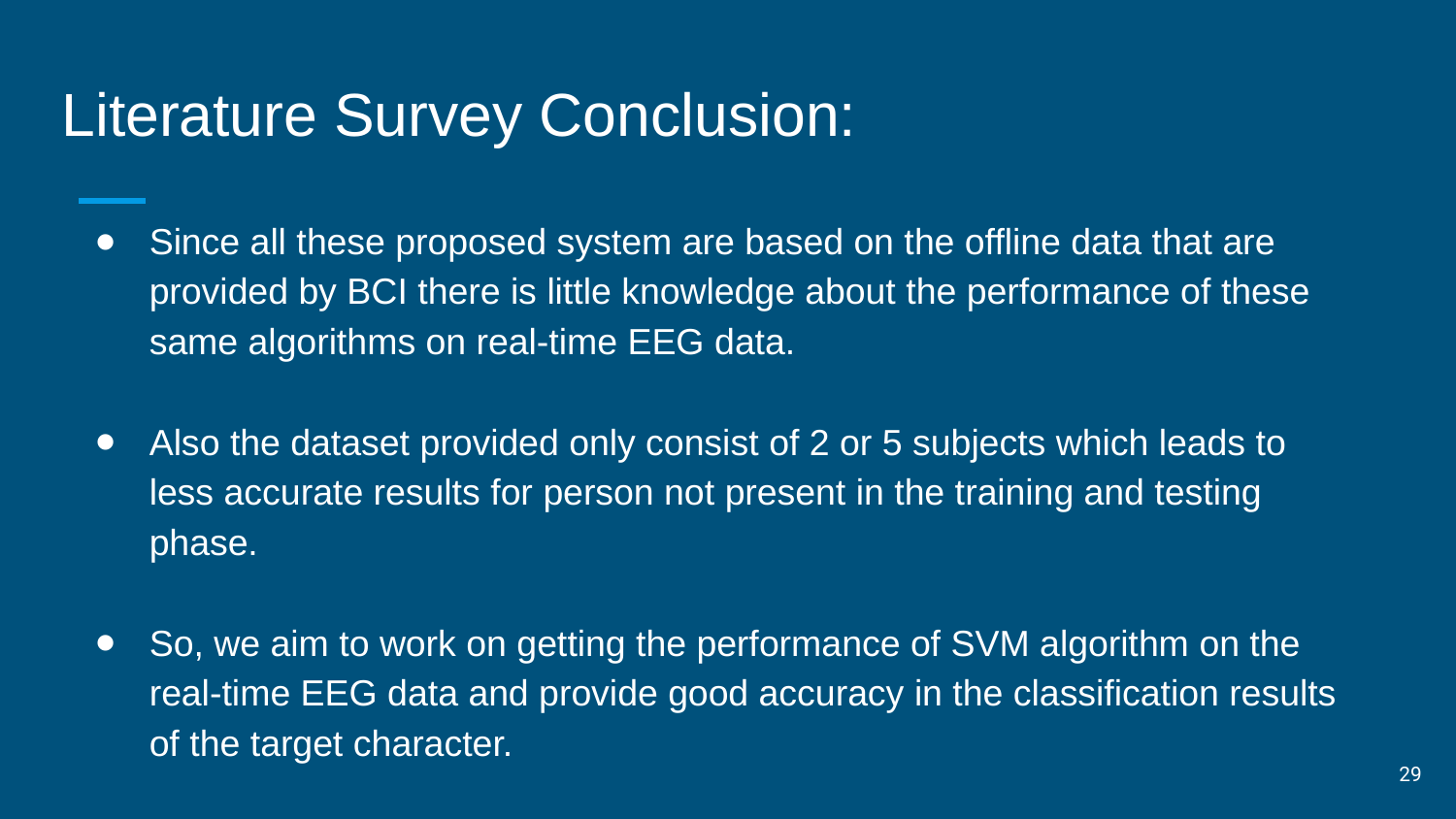

# Literature Survey Conclusion:
Since all these proposed system are based on the offline data that are provided by BCI there is little knowledge about the performance of these same algorithms on real-time EEG data.

Also the dataset provided only consist of 2 or 5 subjects which leads to less accurate results for person not present in the training and testing phase.

So, we aim to work on getting the performance of SVM algorithm on the real-time EEG data and provide good accuracy in the classification results of the target character.

29